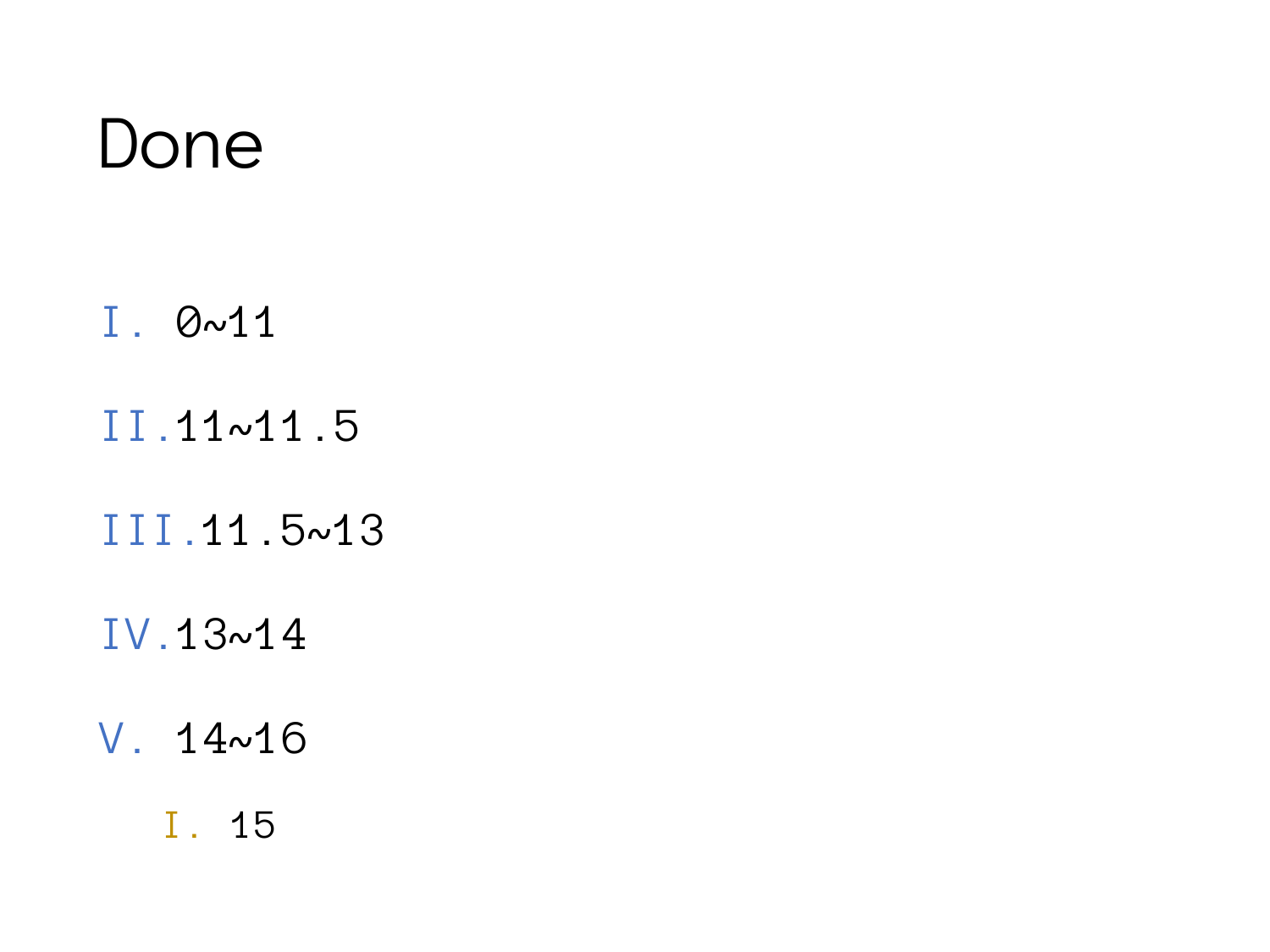

# Done
0~11
11~11.5
11.5~13
13~14
14~16
15